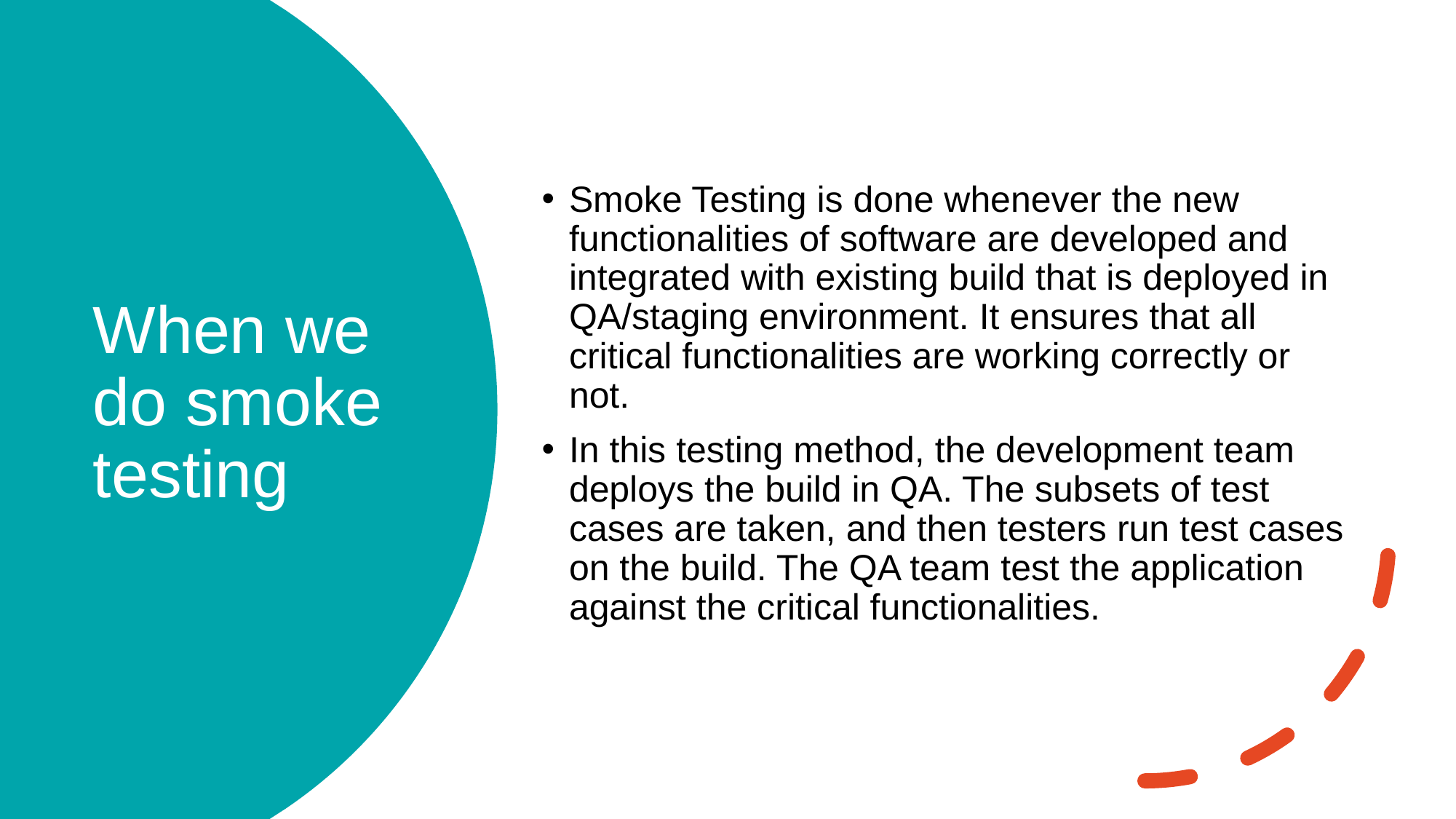

Smoke Testing is done whenever the new functionalities of software are developed and integrated with existing build that is deployed in QA/staging environment. It ensures that all critical functionalities are working correctly or not.
In this testing method, the development team deploys the build in QA. The subsets of test cases are taken, and then testers run test cases on the build. The QA team test the application against the critical functionalities.
# When we do smoke testing